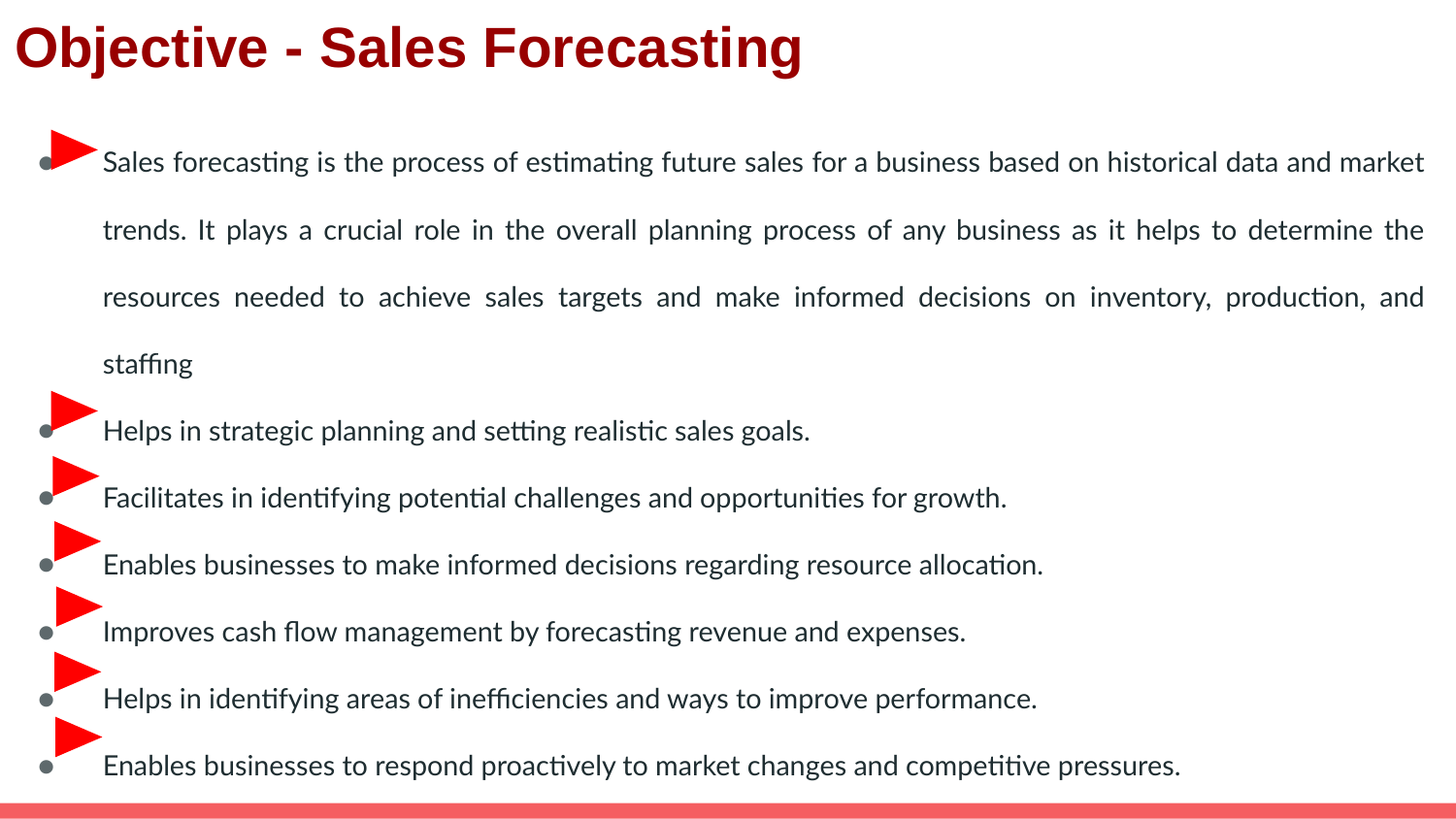

# Objective - Sales Forecasting
Sales forecasting is the process of estimating future sales for a business based on historical data and market trends. It plays a crucial role in the overall planning process of any business as it helps to determine the resources needed to achieve sales targets and make informed decisions on inventory, production, and staffing
Helps in strategic planning and setting realistic sales goals.
Facilitates in identifying potential challenges and opportunities for growth.
Enables businesses to make informed decisions regarding resource allocation.
Improves cash flow management by forecasting revenue and expenses.
Helps in identifying areas of inefficiencies and ways to improve performance.
Enables businesses to respond proactively to market changes and competitive pressures.